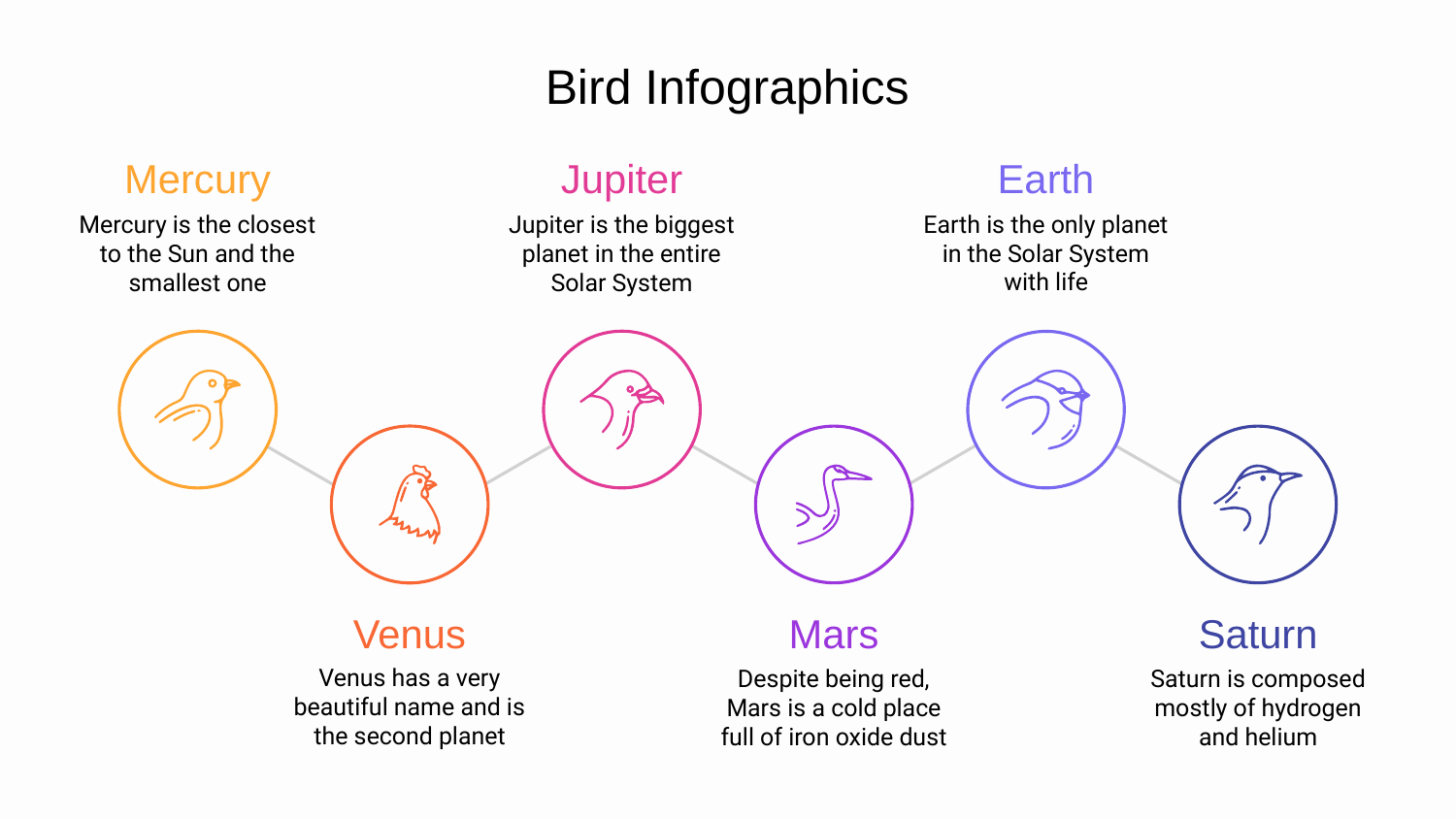

# Bird Infographics
Mercury
Mercury is the closest to the Sun and the smallest one
Jupiter
Jupiter is the biggest planet in the entire Solar System
Earth
Earth is the only planet in the Solar System with life

Mars
Despite being red, Mars is a cold place full of iron oxide dust
Saturn
Saturn is composed mostly of hydrogen and helium
Venus
Venus has a very beautiful name and is the second planet